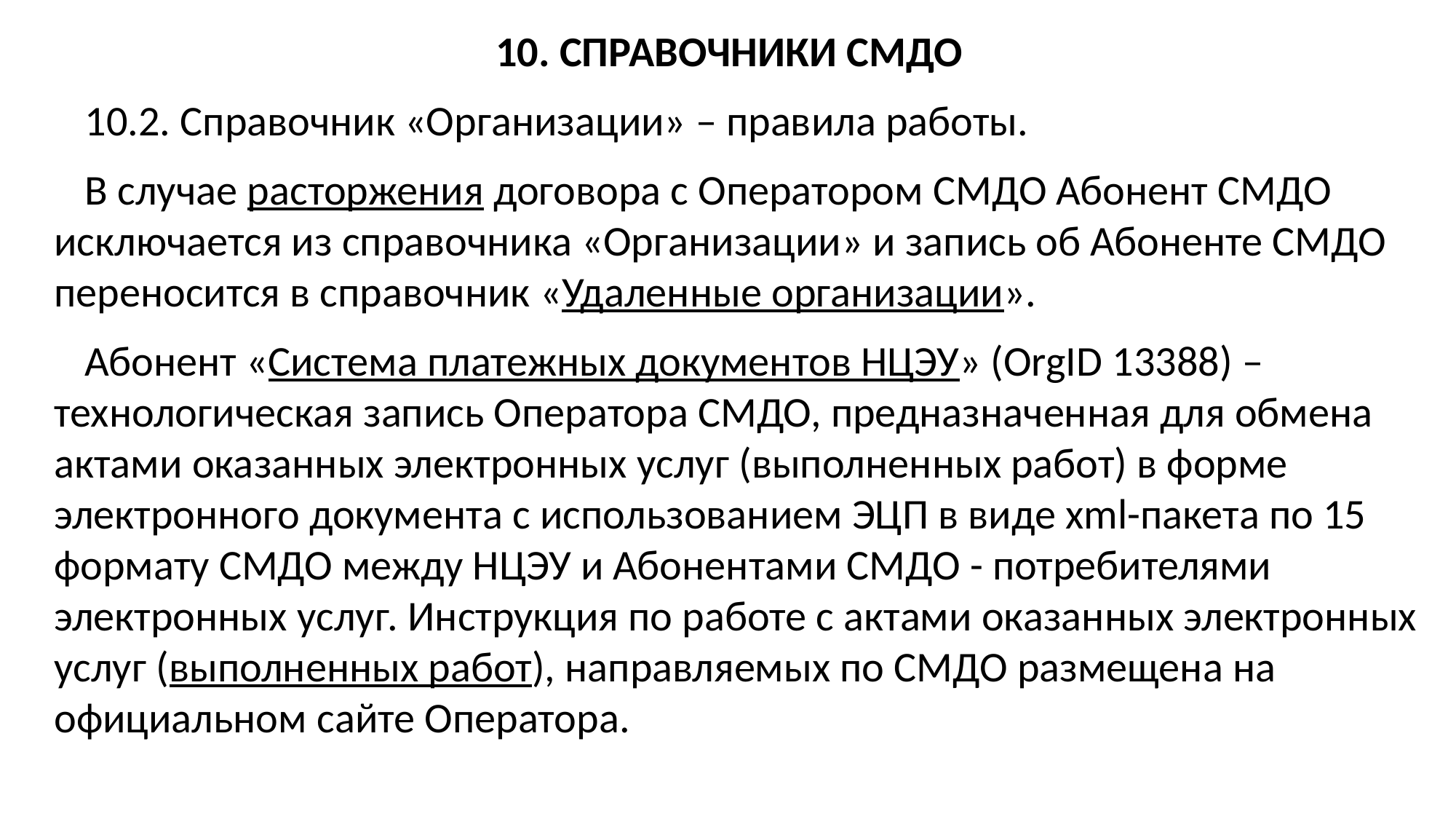

10. СПРАВОЧНИКИ СМДО
10.2. Справочник «Организации» – правила работы.
В случае расторжения договора с Оператором СМДО Абонент СМДО исключается из справочника «Организации» и запись об Абоненте СМДО переносится в справочник «Удаленные организации».
Абонент «Система платежных документов НЦЭУ» (OrgID 13388) – технологическая запись Оператора СМДО, предназначенная для обмена актами оказанных электронных услуг (выполненных работ) в форме электронного документа с использованием ЭЦП в виде xml-пакета по 15 формату СМДО между НЦЭУ и Абонентами СМДО - потребителями электронных услуг. Инструкция по работе с актами оказанных электронных услуг (выполненных работ), направляемых по СМДО размещена на официальном сайте Оператора.